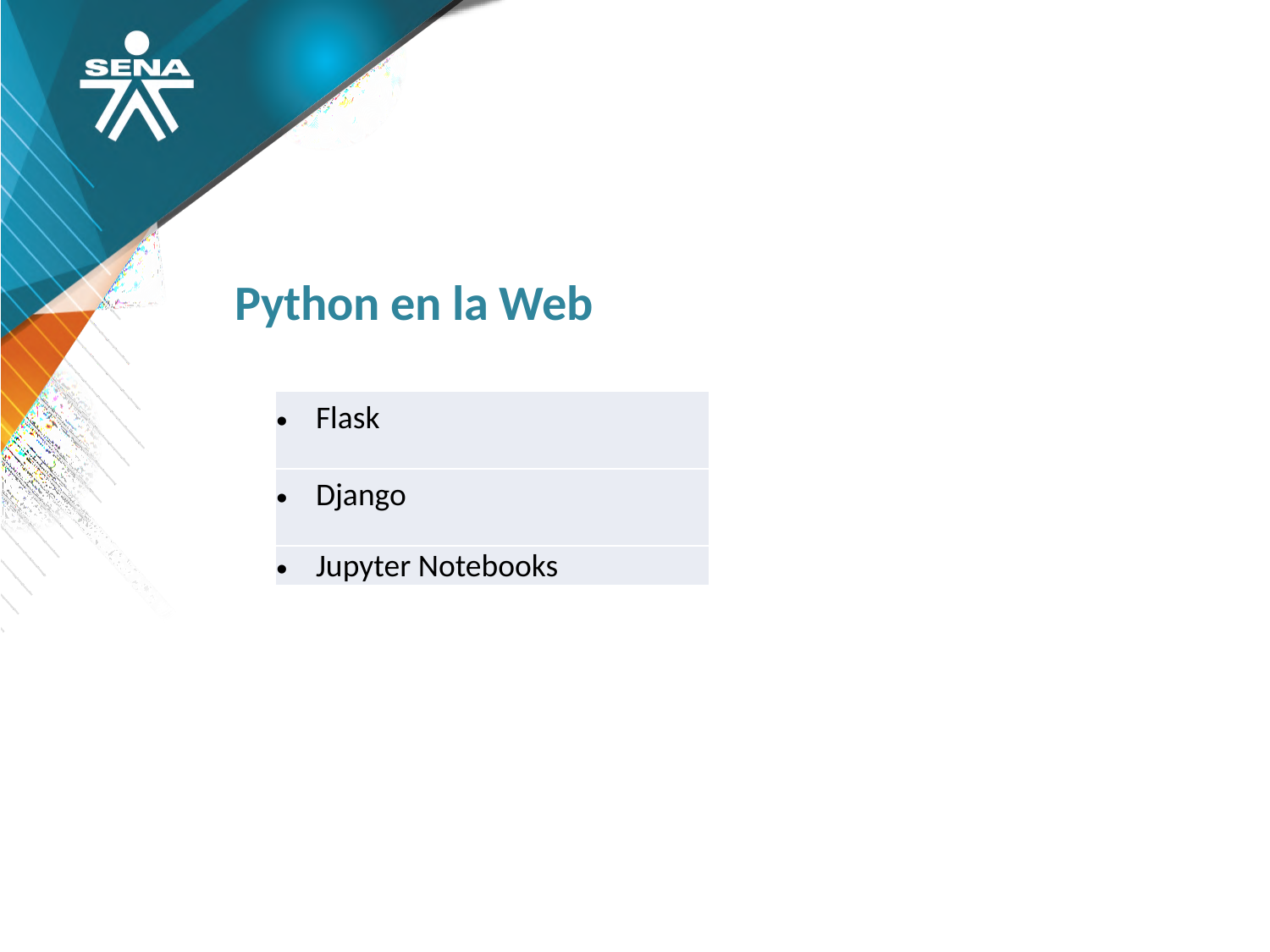

Python en la Web
| Flask |
| --- |
| Django |
| Jupyter Notebooks |